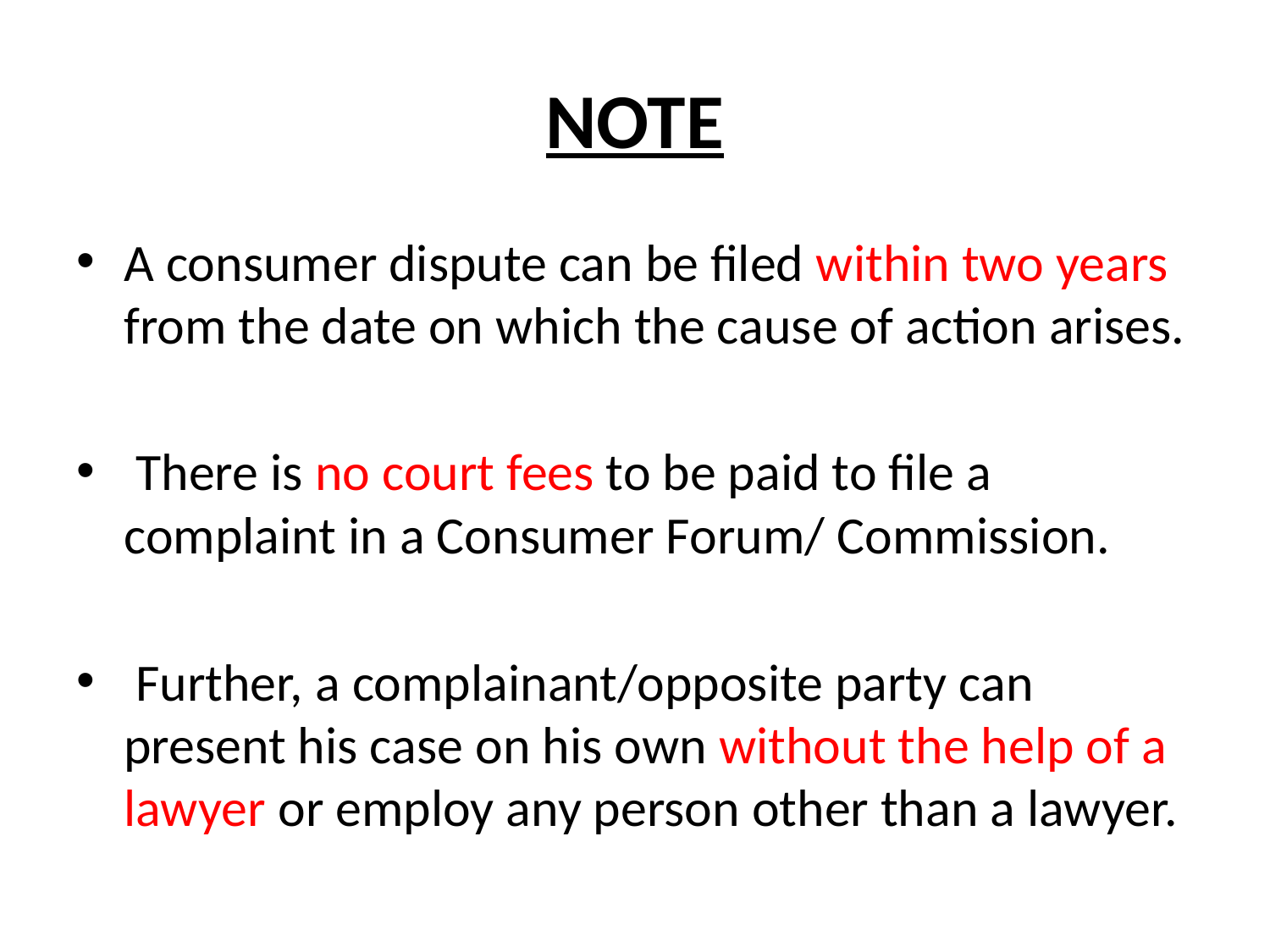

# NOTE
A consumer dispute can be filed within two years from the date on which the cause of action arises.

 There is no court fees to be paid to file a complaint in a Consumer Forum/ Commission.

 Further, a complainant/opposite party can present his case on his own without the help of a lawyer or employ any person other than a lawyer.